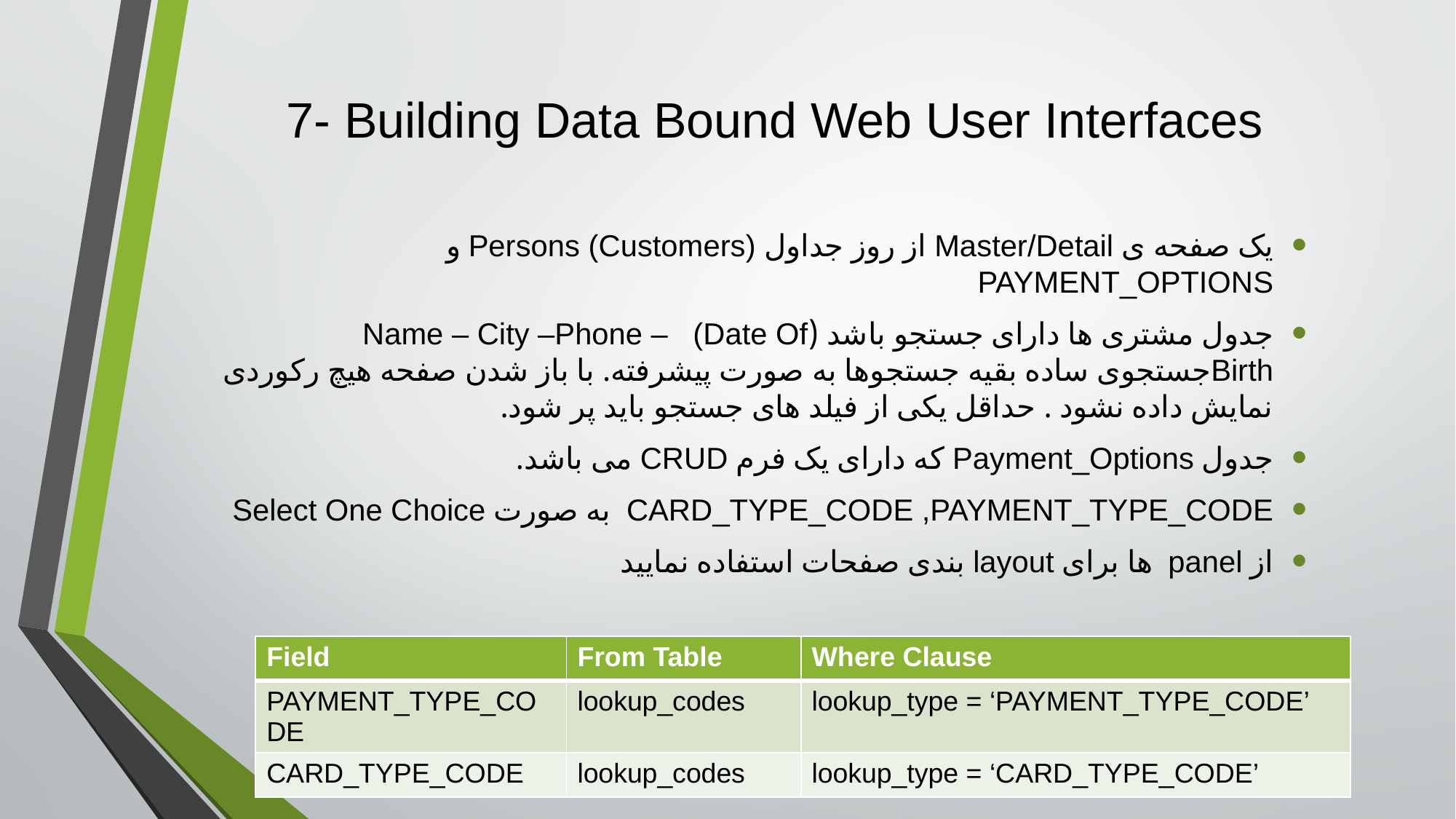

# 7- Building Data Bound Web User Interfaces
یک صفحه ی Master/Detail از روز جداول Persons (Customers) و PAYMENT_OPTIONS
جدول مشتری ها دارای جستجو باشد (Name – City –Phone –   (Date Of Birthجستجوی ساده بقیه جستجوها به صورت پیشرفته. با باز شدن صفحه هیچ رکوردی نمایش داده نشود . حداقل یکی از فیلد های جستجو باید پر شود.
جدول Payment_Options که دارای یک فرم CRUD می باشد.
CARD_TYPE_CODE ,PAYMENT_TYPE_CODE  به صورت Select One Choice
از panel  ها برای layout بندی صفحات استفاده نمایید
| Field | From Table | Where Clause |
| --- | --- | --- |
| PAYMENT\_TYPE\_CODE | lookup\_codes | lookup\_type = ‘PAYMENT\_TYPE\_CODE’ |
| CARD\_TYPE\_CODE | lookup\_codes | lookup\_type = ‘CARD\_TYPE\_CODE’ |